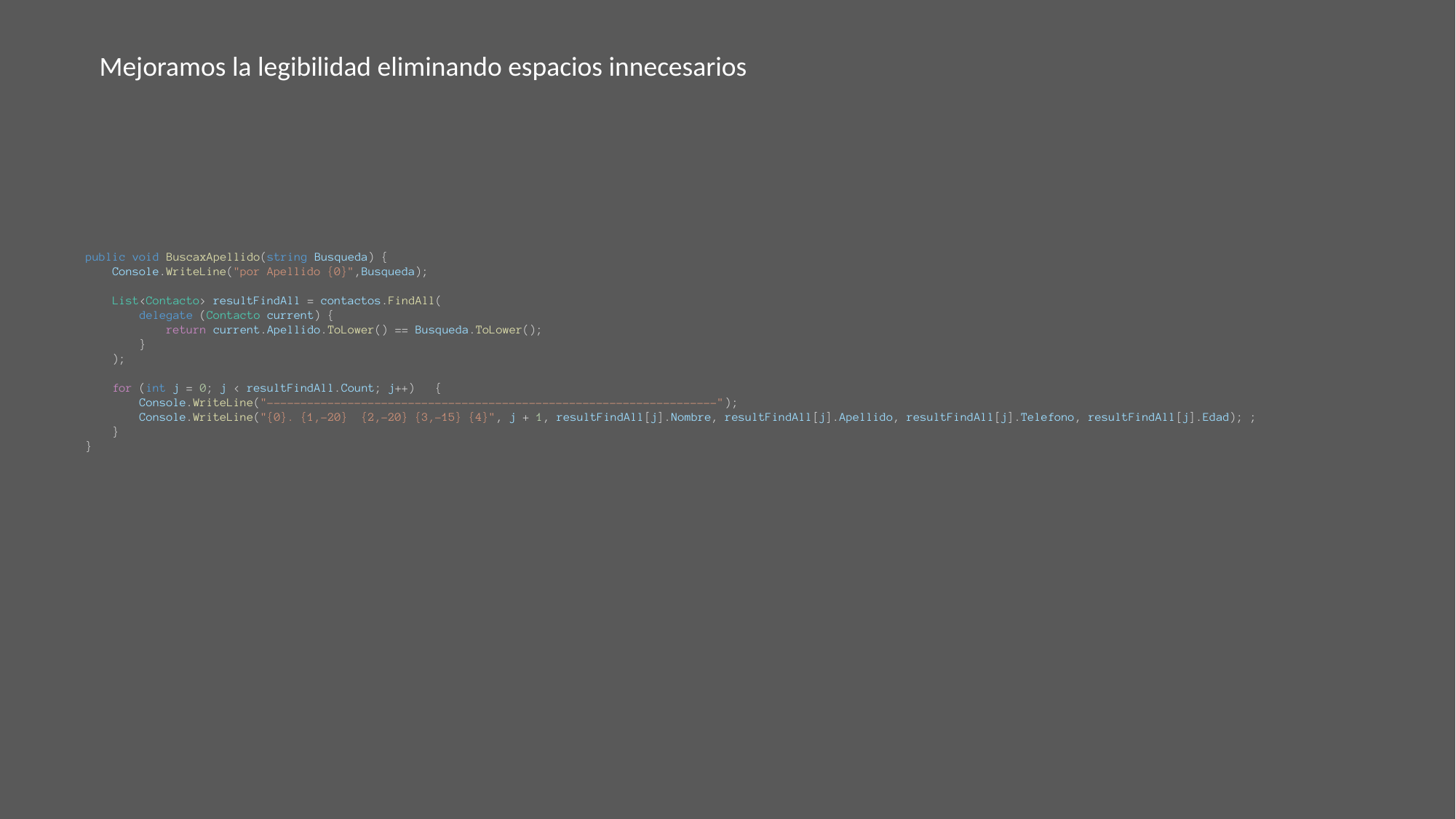

Mejoramos la legibilidad eliminando espacios innecesarios
            public void BuscaxApellido(string Busqueda) {
                Console.WriteLine("por Apellido {0}",Busqueda);
                List<Contacto> resultFindAll = contactos.FindAll(
                    delegate (Contacto current) {
                        return current.Apellido.ToLower() == Busqueda.ToLower();
                    }
                );
                for (int j = 0; j < resultFindAll.Count; j++)   {
                    Console.WriteLine("-------------------------------------------------------------------");
                    Console.WriteLine("{0}. {1,-20}  {2,-20} {3,-15} {4}", j + 1, resultFindAll[j].Nombre, resultFindAll[j].Apellido, resultFindAll[j].Telefono, resultFindAll[j].Edad); ;
                }
            }